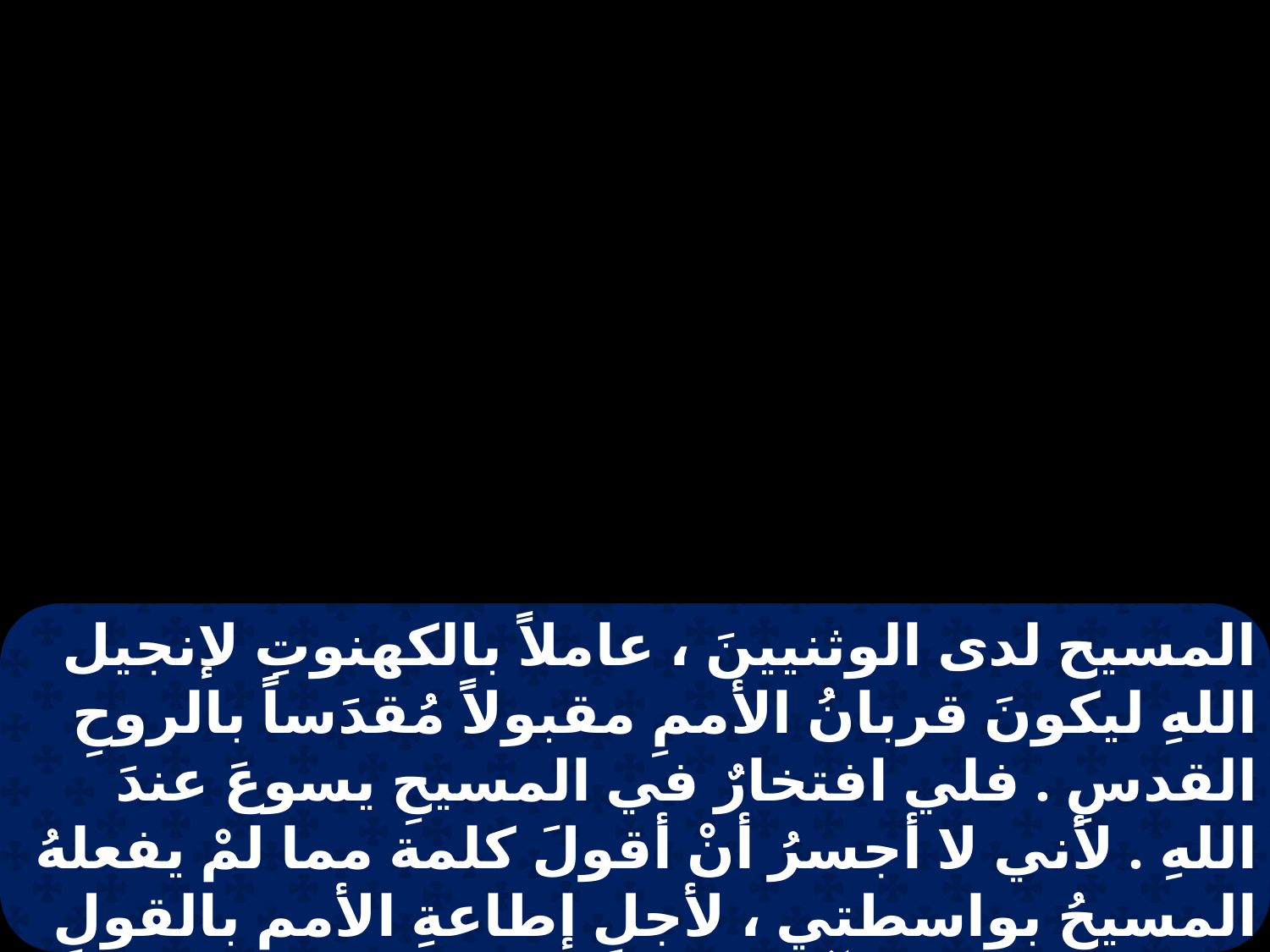

المسيح لدى الوثنيينَ ، عاملاً بالكهنوتِ لإنجيل اللهِ ليكونَ قربانُ الأممِ مقبولاً مُقدَساً بالروحِ القدسِ . فلي افتخارٌ في المسيحِ يسوعَ عندَ اللهِ . لأني لا أجسرُ أنْ أقولَ كلمة مما لمْ يفعلهُ المسيحُ بواسطتي ، لأجلِ إطاعةِ الأممِ بالقولِ و الفعلِ ، بقوةِ آياتٍ